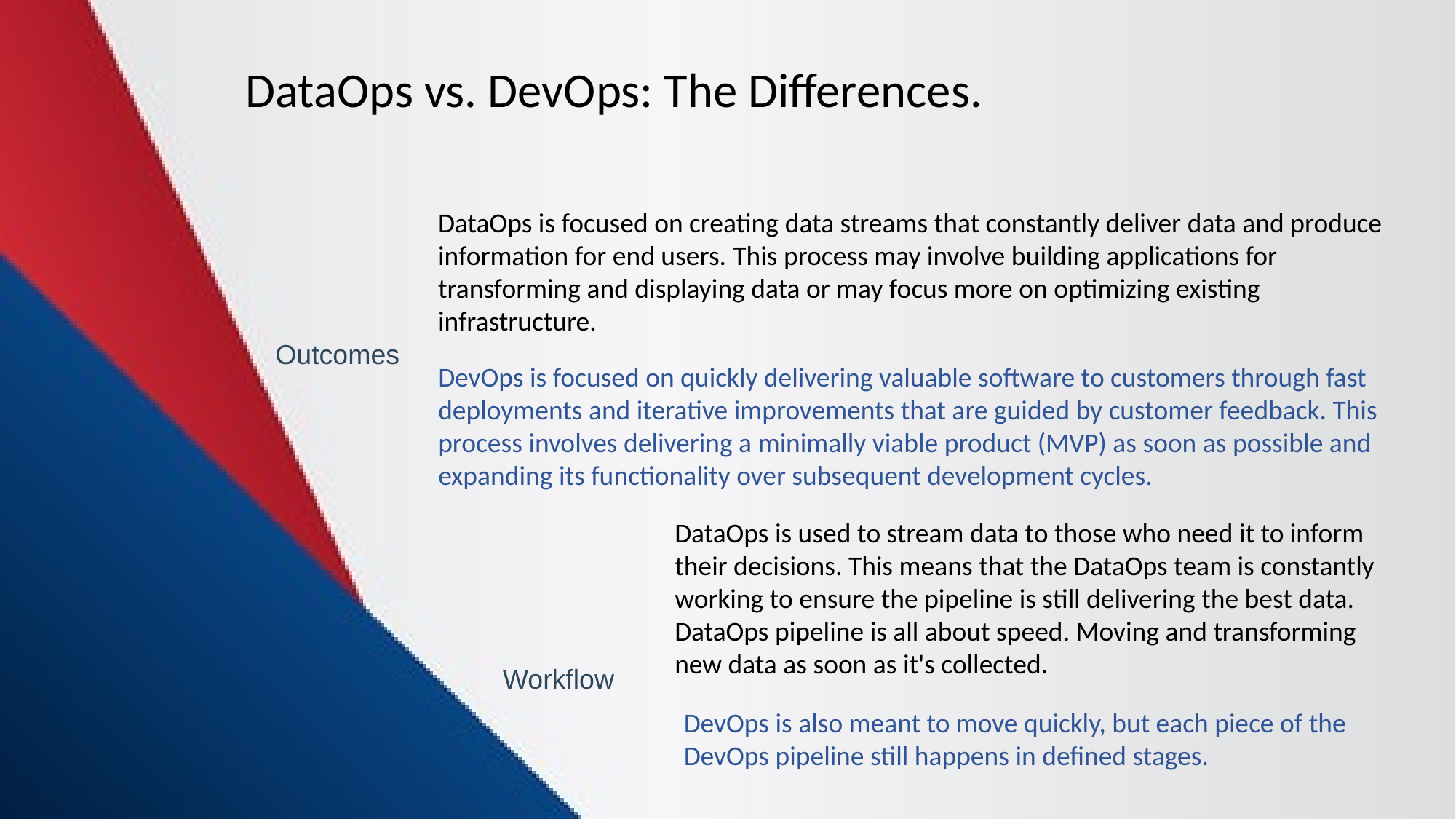

# DataOps vs. DevOps: The Differences.
DataOps is focused on creating data streams that constantly deliver data and produce information for end users. This process may involve building applications for transforming and displaying data or may focus more on optimizing existing infrastructure.
Outcomes
DevOps is focused on quickly delivering valuable software to customers through fast deployments and iterative improvements that are guided by customer feedback. This process involves delivering a minimally viable product (MVP) as soon as possible and expanding its functionality over subsequent development cycles.
DataOps is used to stream data to those who need it to inform their decisions. This means that the DataOps team is constantly working to ensure the pipeline is still delivering the best data. DataOps pipeline is all about speed. Moving and transforming new data as soon as it's collected.
Workflow
DevOps is also meant to move quickly, but each piece of the DevOps pipeline still happens in defined stages.